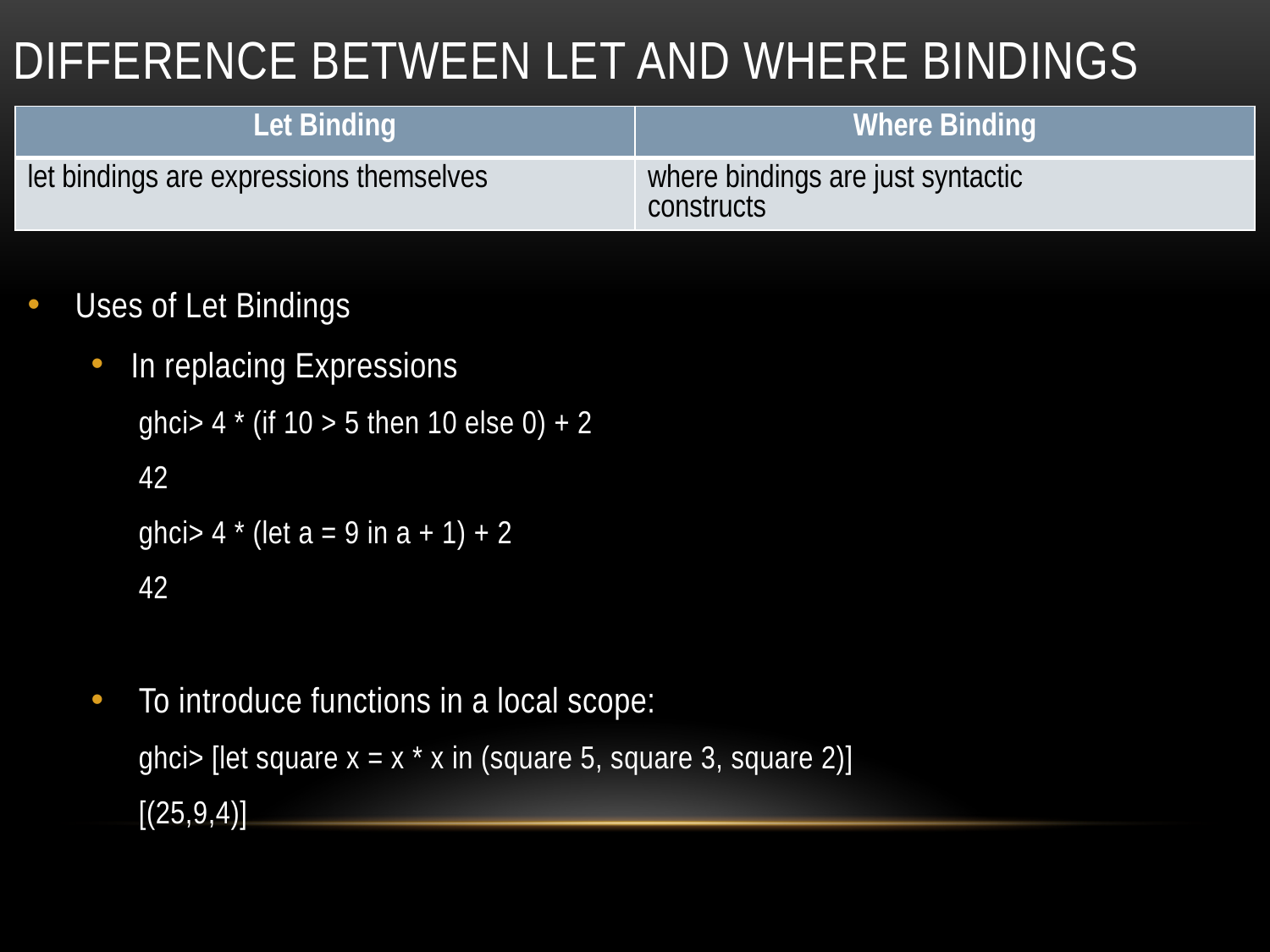

# Difference between let and where bindings
| Let Binding | Where Binding |
| --- | --- |
| let bindings are expressions themselves | where bindings are just syntactic constructs |
Uses of Let Bindings
In replacing Expressions
ghci> 4 * (if 10 > 5 then 10 else 0) + 2
42
ghci> 4 * (let a = 9 in a + 1) + 2
42

To introduce functions in a local scope:
ghci> [let square x = x * x in (square 5, square 3, square 2)]
[(25,9,4)]